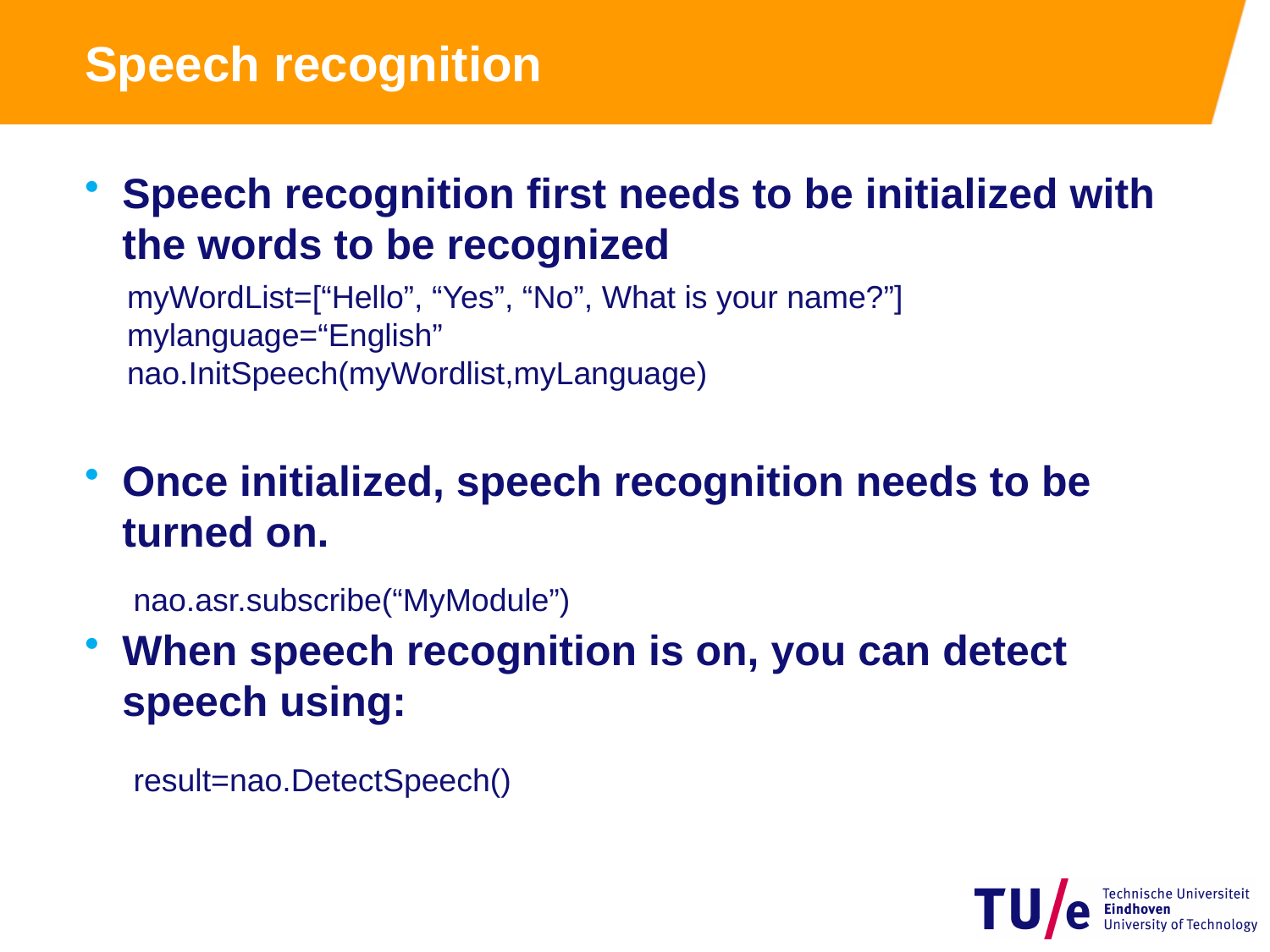

# Speech recognition
Speech recognition first needs to be initialized with the words to be recognized

Once initialized, speech recognition needs to be turned on.

When speech recognition is on, you can detect speech using:

myWordList=[“Hello”, “Yes”, “No”, What is your name?”]
mylanguage=“English”
nao.InitSpeech(myWordlist,myLanguage)
nao.asr.subscribe(“MyModule”)
result=nao.DetectSpeech()